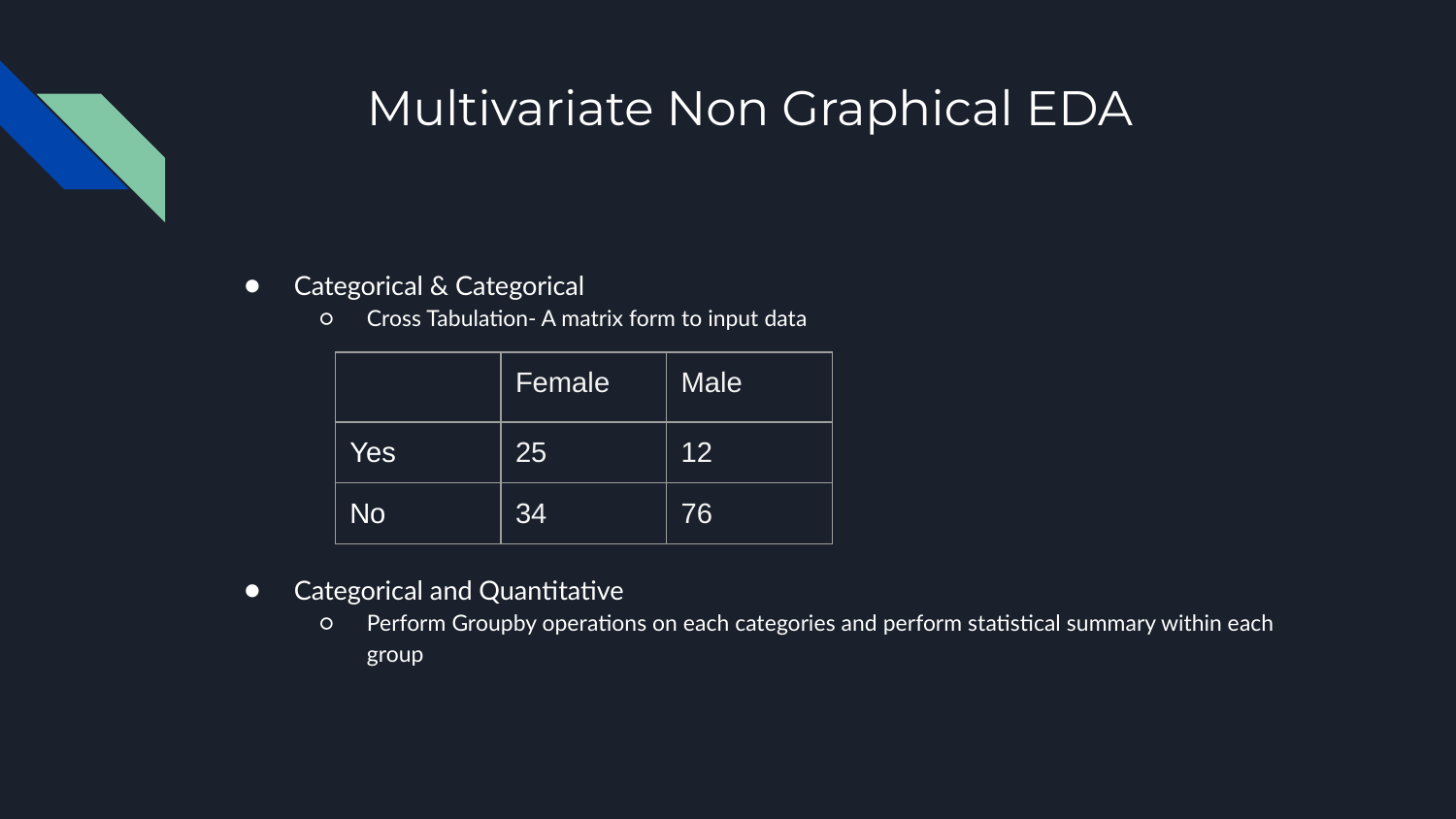

# Multivariate Non Graphical EDA
Categorical & Categorical
Cross Tabulation- A matrix form to input data

Categorical and Quantitative
Perform Groupby operations on each categories and perform statistical summary within each group
|  | Female | Male |
| --- | --- | --- |
| Yes | 25 | 12 |
| No | 34 | 76 |